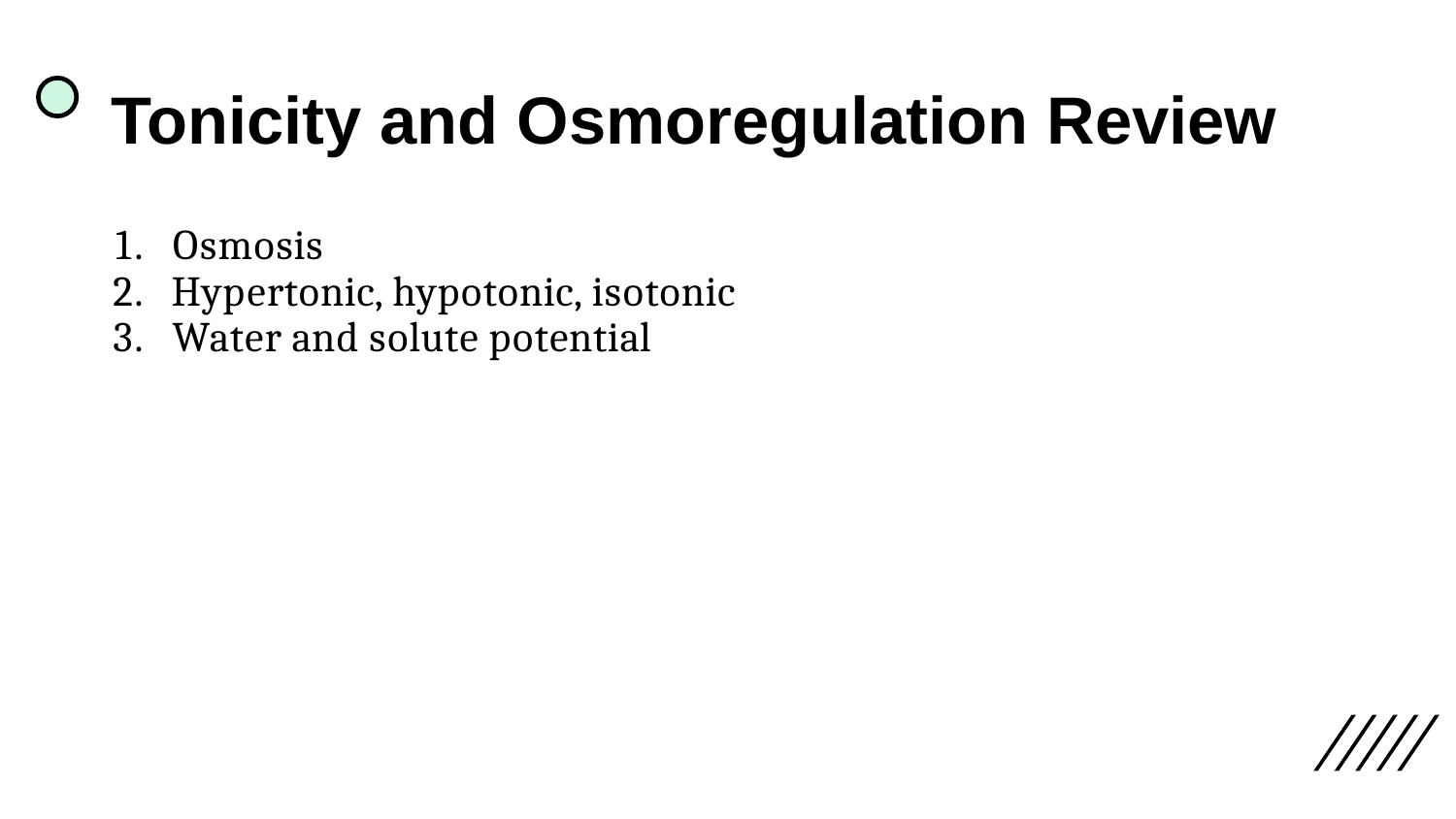

# Tonicity and Osmoregulation Review
Osmosis
Hypertonic, hypotonic, isotonic
Water and solute potential